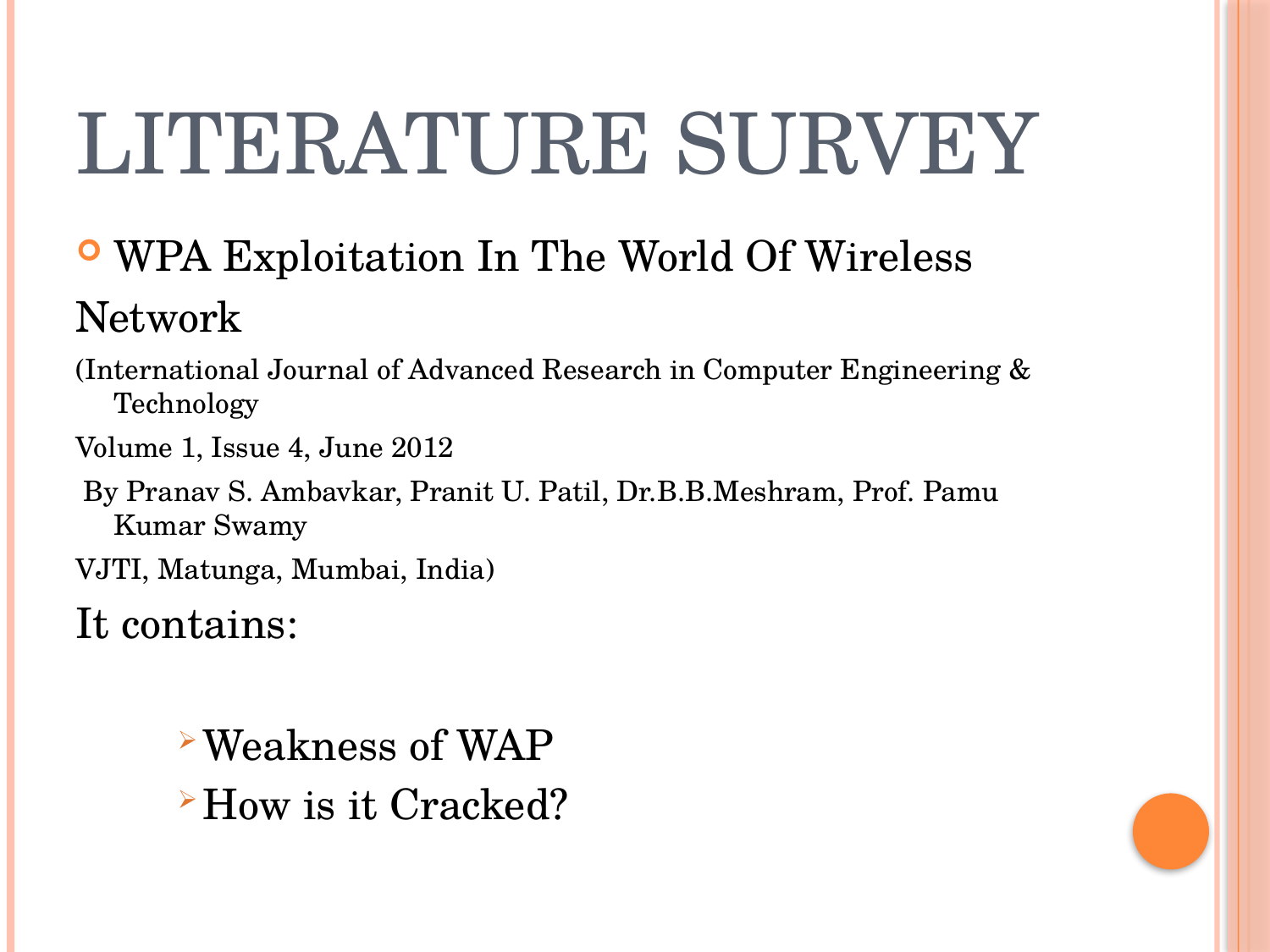

# LITERATURE SURVEY
WPA Exploitation In The World Of Wireless
Network
(International Journal of Advanced Research in Computer Engineering & Technology
Volume 1, Issue 4, June 2012
 By Pranav S. Ambavkar, Pranit U. Patil, Dr.B.B.Meshram, Prof. Pamu Kumar Swamy
VJTI, Matunga, Mumbai, India)
It contains:

Weakness of WAP
How is it Cracked?